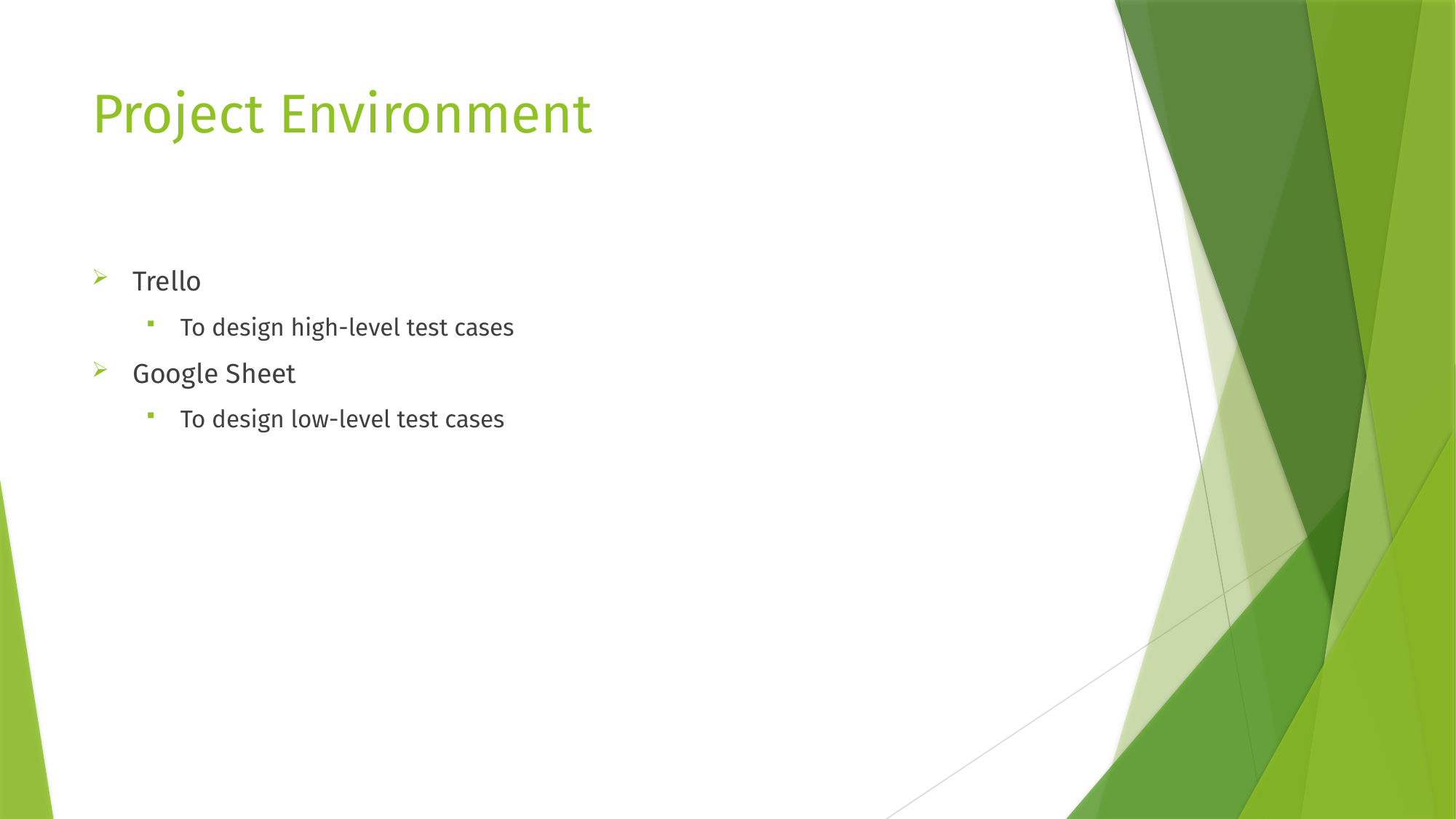

# Project Environment
Trello
To design high-level test cases
Google Sheet
To design low-level test cases